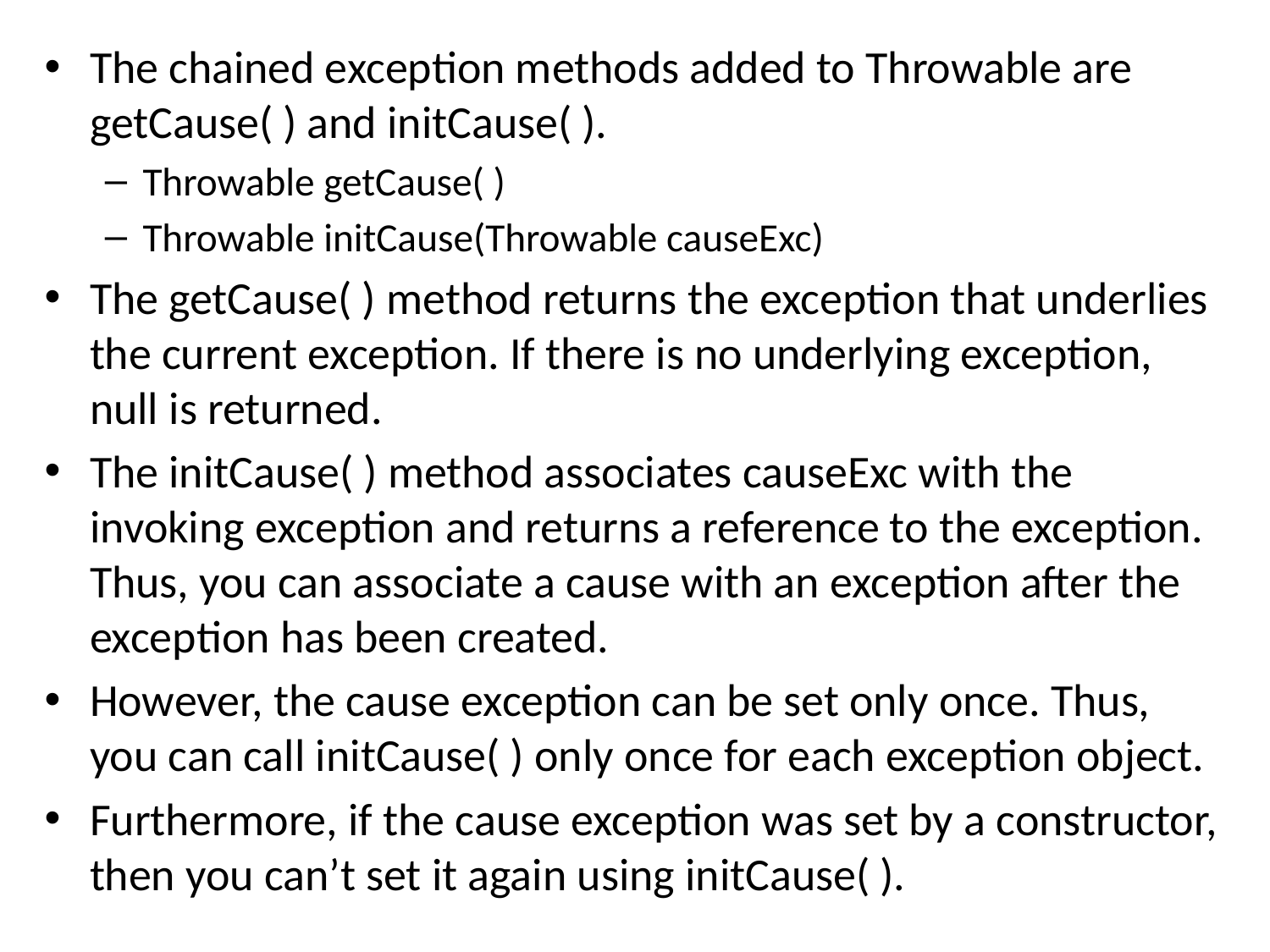

The chained exception methods added to Throwable are getCause( ) and initCause( ).
Throwable getCause( )
Throwable initCause(Throwable causeExc)
The getCause( ) method returns the exception that underlies the current exception. If there is no underlying exception, null is returned.
The initCause( ) method associates causeExc with the invoking exception and returns a reference to the exception. Thus, you can associate a cause with an exception after the exception has been created.
However, the cause exception can be set only once. Thus, you can call initCause( ) only once for each exception object.
Furthermore, if the cause exception was set by a constructor, then you can’t set it again using initCause( ).